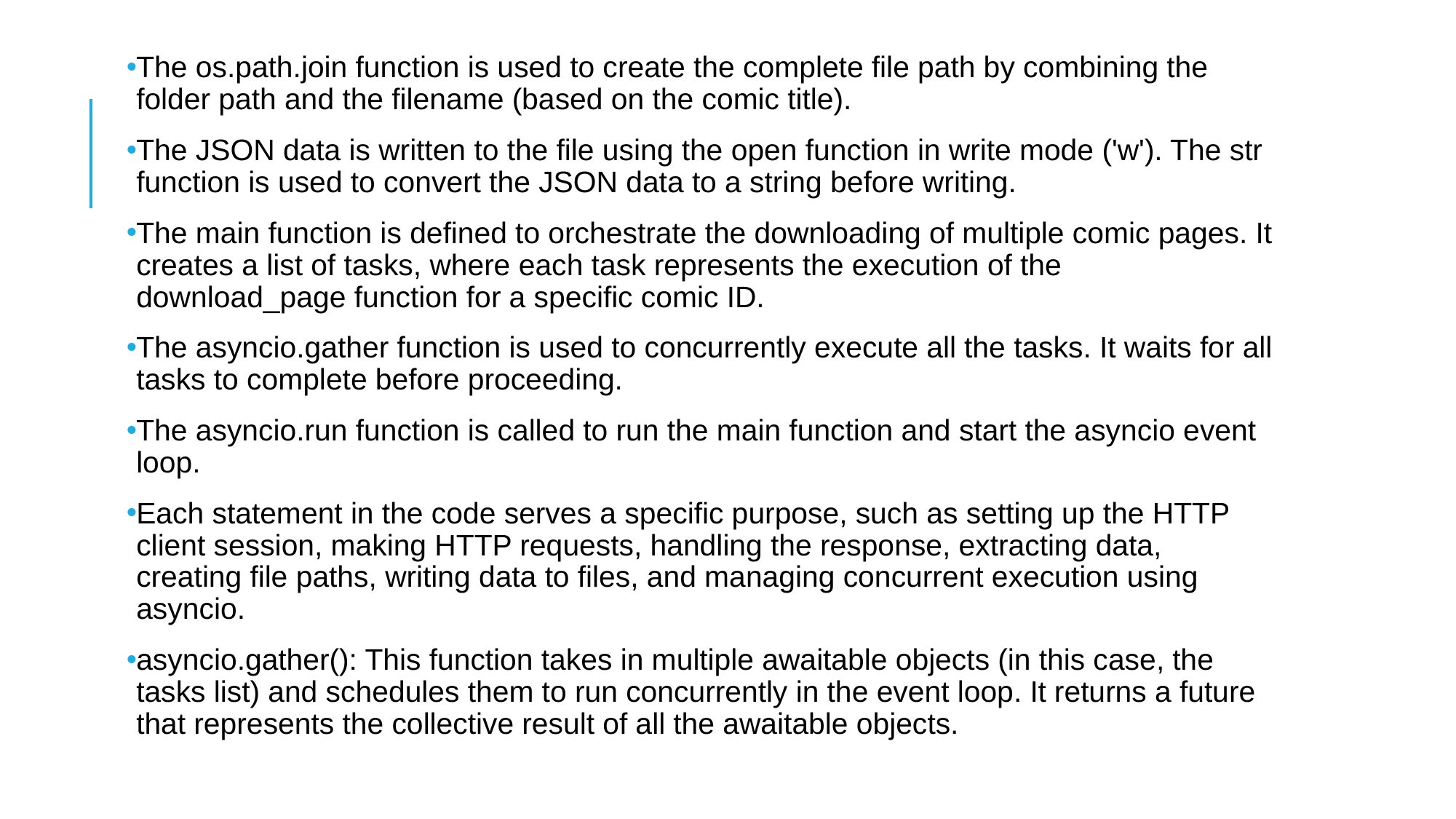

The os.path.join function is used to create the complete file path by combining the folder path and the filename (based on the comic title).
The JSON data is written to the file using the open function in write mode ('w'). The str function is used to convert the JSON data to a string before writing.
The main function is defined to orchestrate the downloading of multiple comic pages. It creates a list of tasks, where each task represents the execution of the download_page function for a specific comic ID.
The asyncio.gather function is used to concurrently execute all the tasks. It waits for all tasks to complete before proceeding.
The asyncio.run function is called to run the main function and start the asyncio event loop.
Each statement in the code serves a specific purpose, such as setting up the HTTP client session, making HTTP requests, handling the response, extracting data, creating file paths, writing data to files, and managing concurrent execution using asyncio.
asyncio.gather(): This function takes in multiple awaitable objects (in this case, the tasks list) and schedules them to run concurrently in the event loop. It returns a future that represents the collective result of all the awaitable objects.